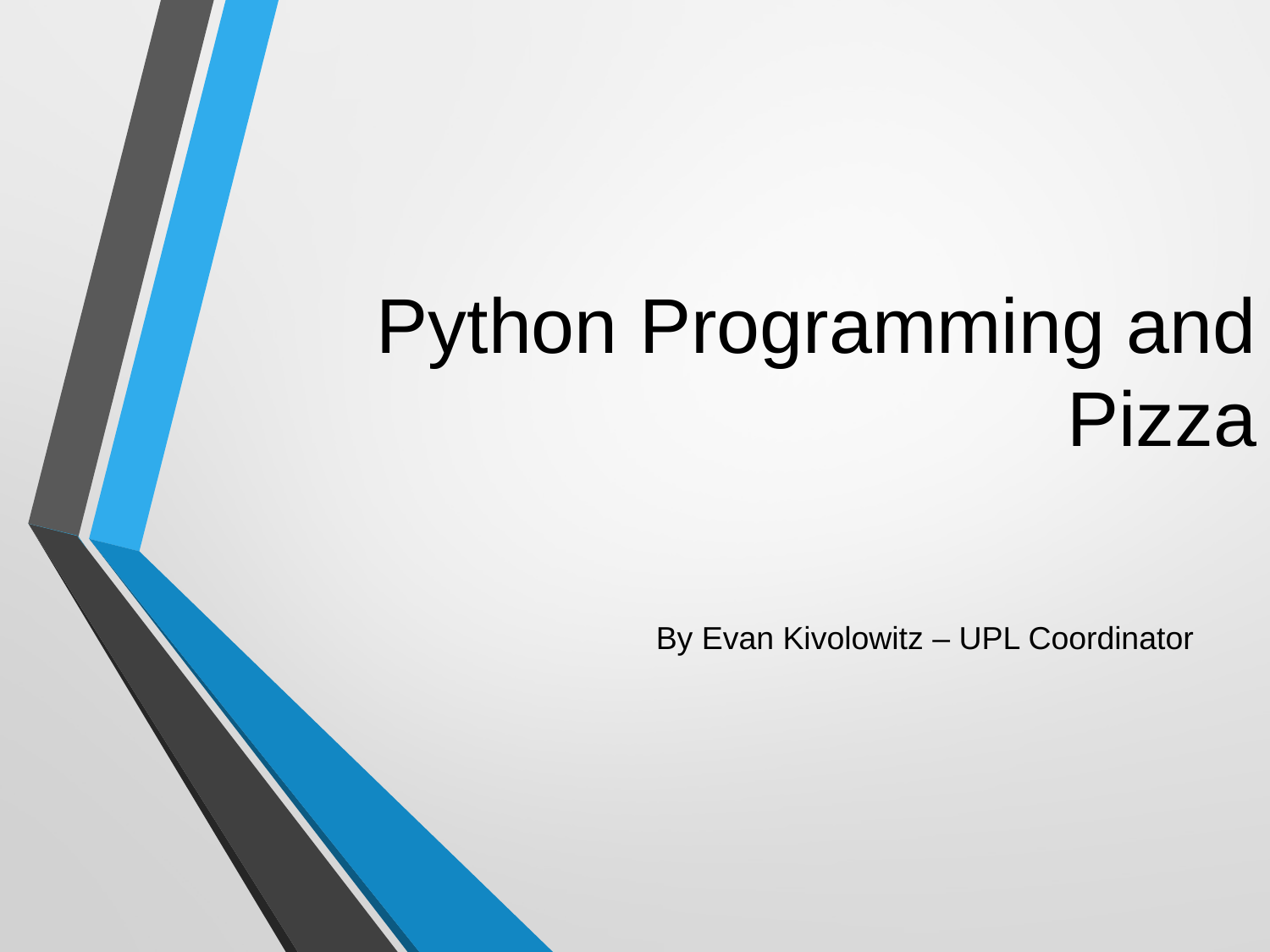

# Python Programming and Pizza
By Evan Kivolowitz – UPL Coordinator